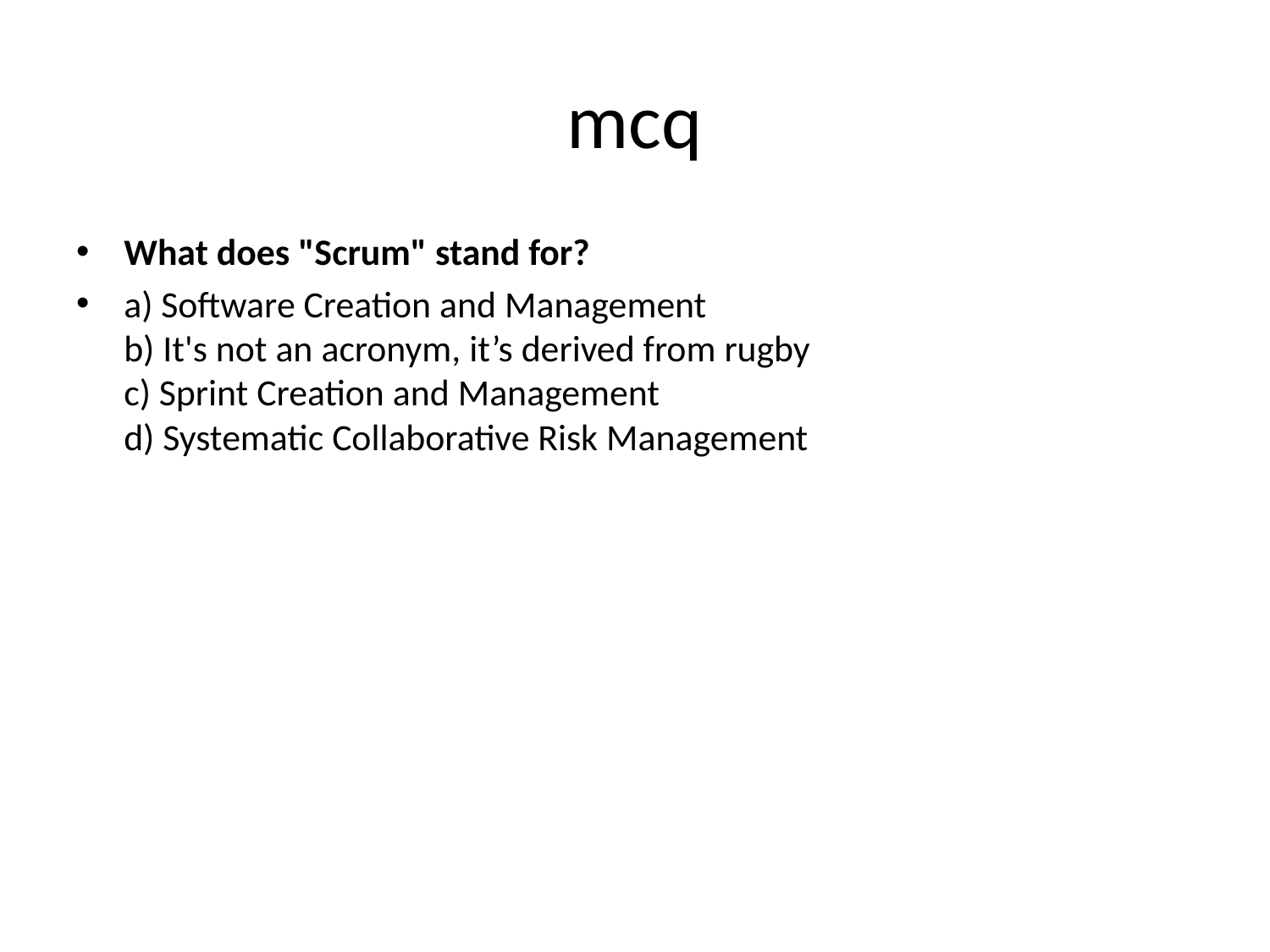

# mcq
What does "Scrum" stand for?
a) Software Creation and Management
b) It's not an acronym, it’s derived from rugby
c) Sprint Creation and Management
d) Systematic Collaborative Risk Management